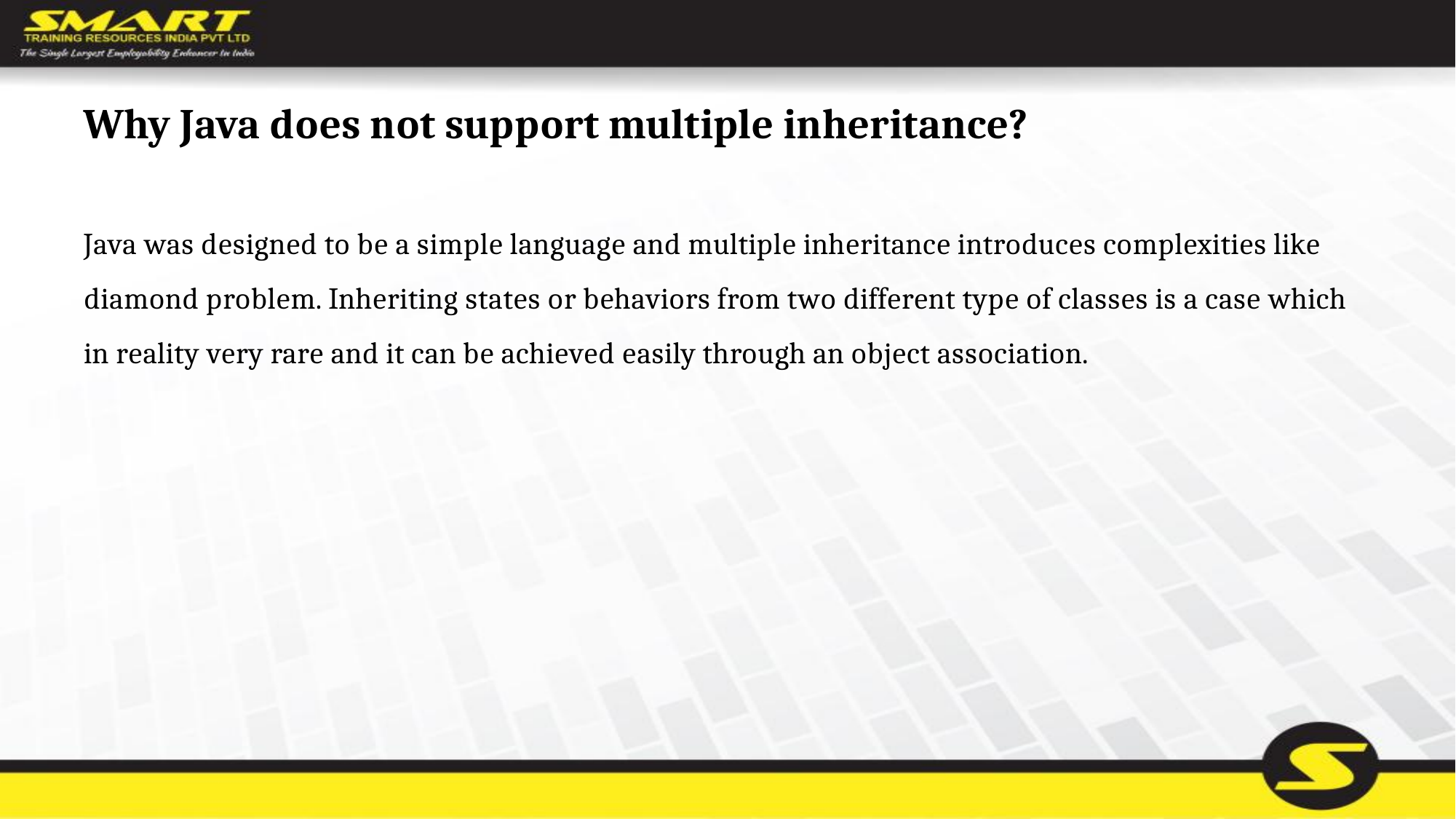

# Why Java does not support multiple inheritance?
Java was designed to be a simple language and multiple inheritance introduces complexities like diamond problem. Inheriting states or behaviors from two different type of classes is a case which in reality very rare and it can be achieved easily through an object association.